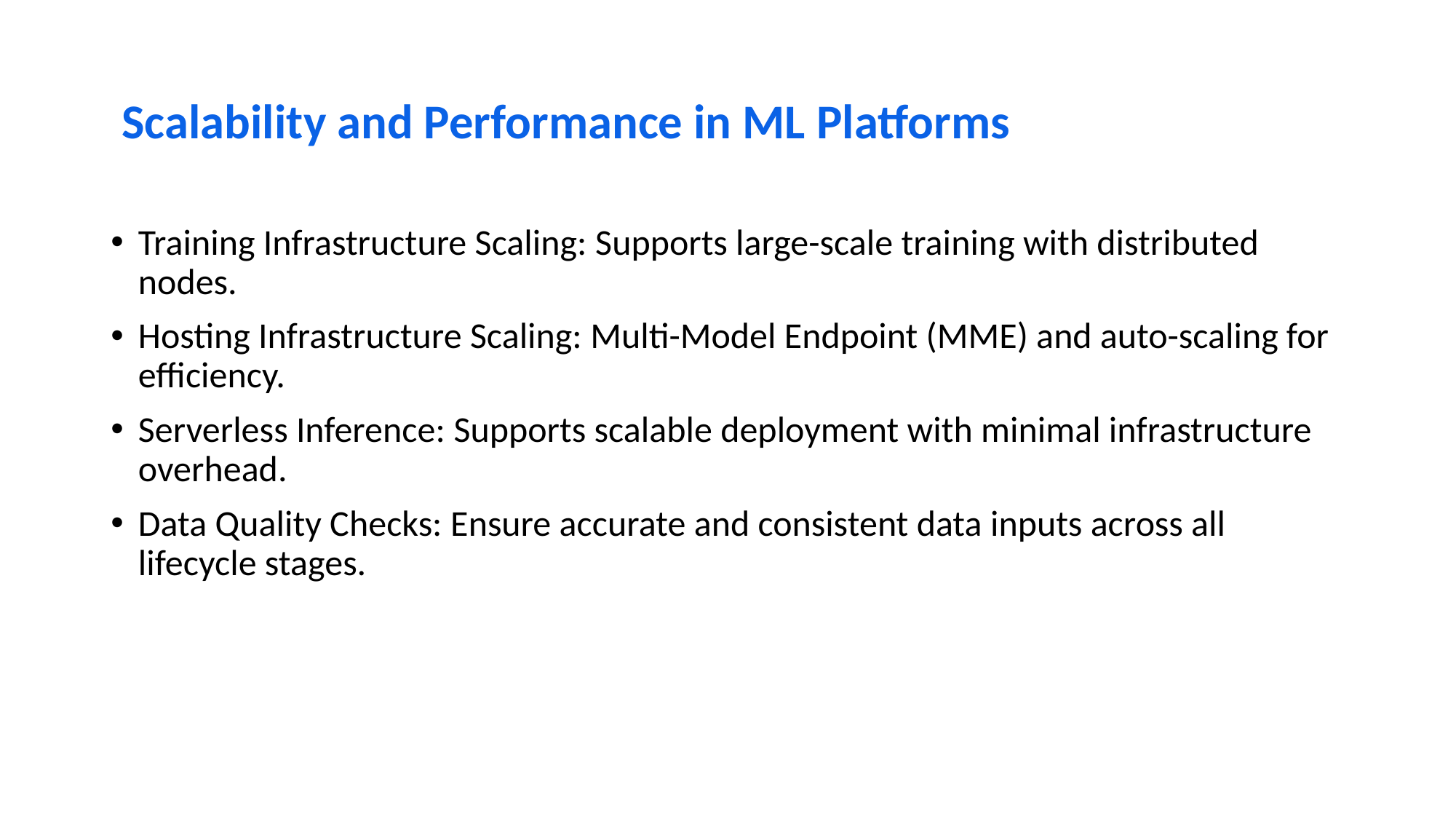

# Scalability and Performance in ML Platforms
Training Infrastructure Scaling: Supports large-scale training with distributed nodes.
Hosting Infrastructure Scaling: Multi-Model Endpoint (MME) and auto-scaling for efficiency.
Serverless Inference: Supports scalable deployment with minimal infrastructure overhead.
Data Quality Checks: Ensure accurate and consistent data inputs across all lifecycle stages.